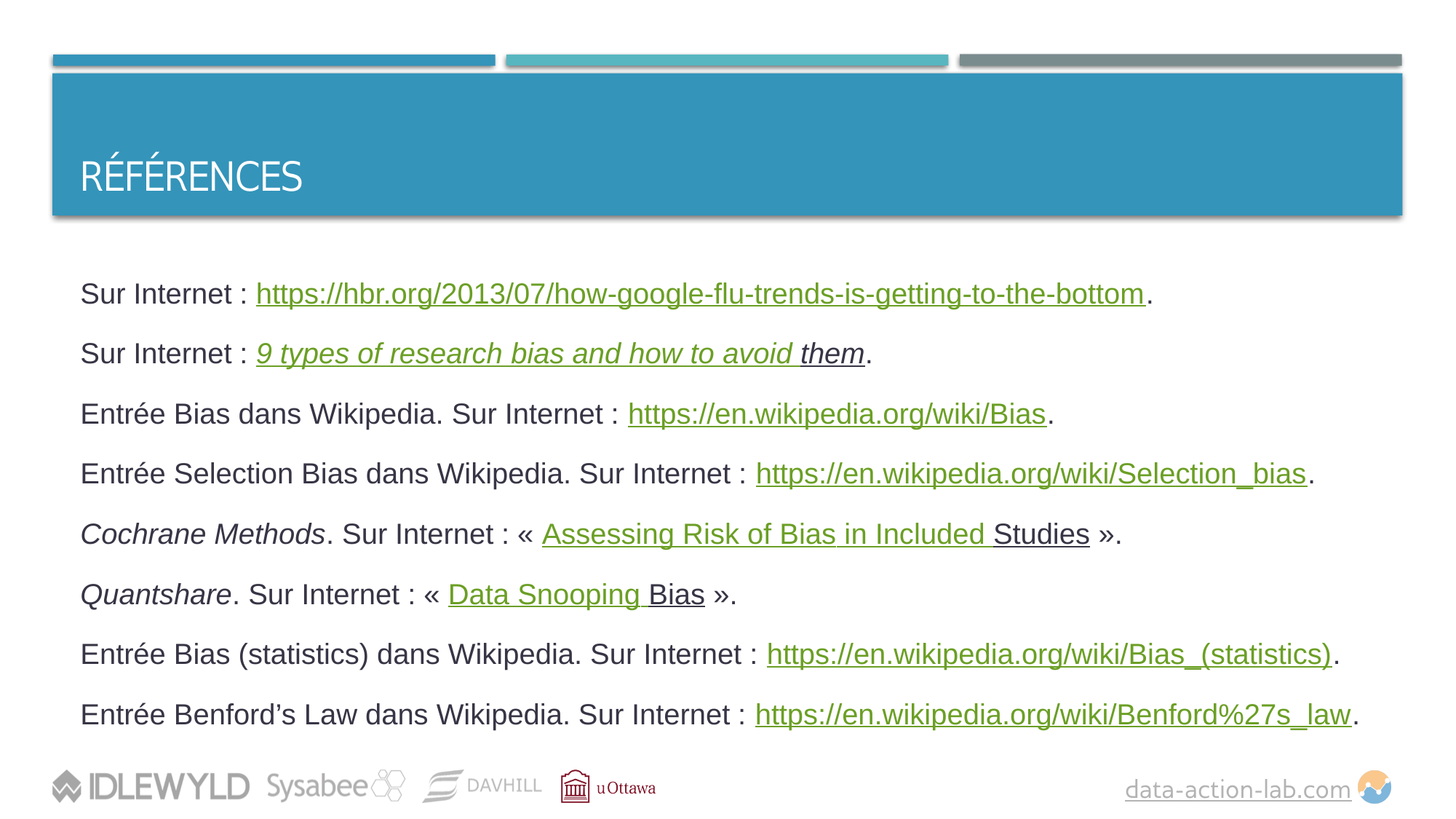

# RÉfÉrences
Sur Internet : https://hbr.org/2013/07/how-google-flu-trends-is-getting-to-the-bottom.

Sur Internet : 9 types of research bias and how to avoid them.

Entrée Bias dans Wikipedia. Sur Internet : https://en.wikipedia.org/wiki/Bias.

Entrée Selection Bias dans Wikipedia. Sur Internet : https://en.wikipedia.org/wiki/Selection_bias.

Cochrane Methods. Sur Internet : « Assessing Risk of Bias in Included Studies ».

Quantshare. Sur Internet : « Data Snooping Bias ».

Entrée Bias (statistics) dans Wikipedia. Sur Internet : https://en.wikipedia.org/wiki/Bias_(statistics).

Entrée Benford’s Law dans Wikipedia. Sur Internet : https://en.wikipedia.org/wiki/Benford%27s_law.